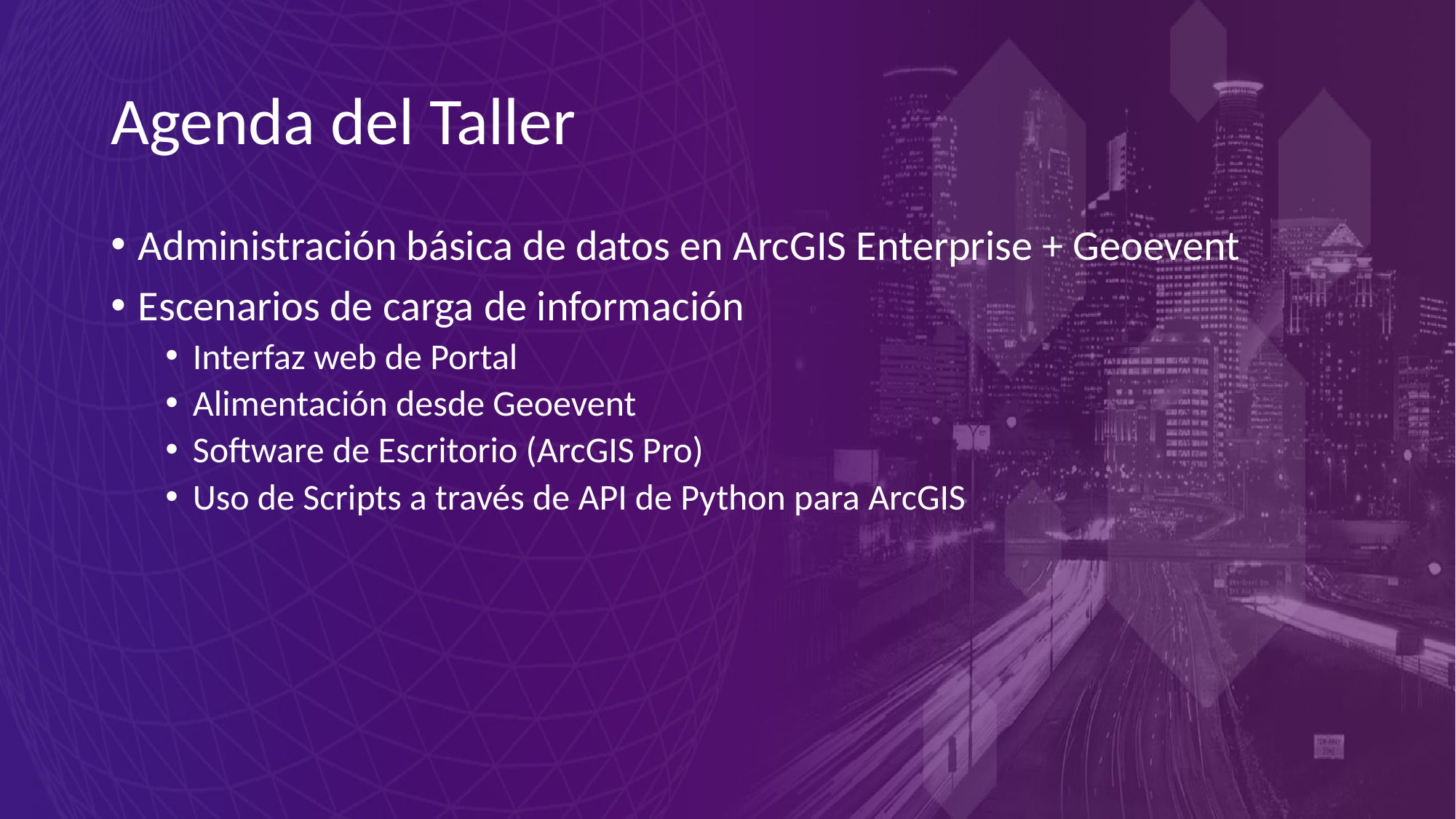

# Agenda del Taller
Administración básica de datos en ArcGIS Enterprise + Geoevent
Escenarios de carga de información
Interfaz web de Portal
Alimentación desde Geoevent
Software de Escritorio (ArcGIS Pro)
Uso de Scripts a través de API de Python para ArcGIS